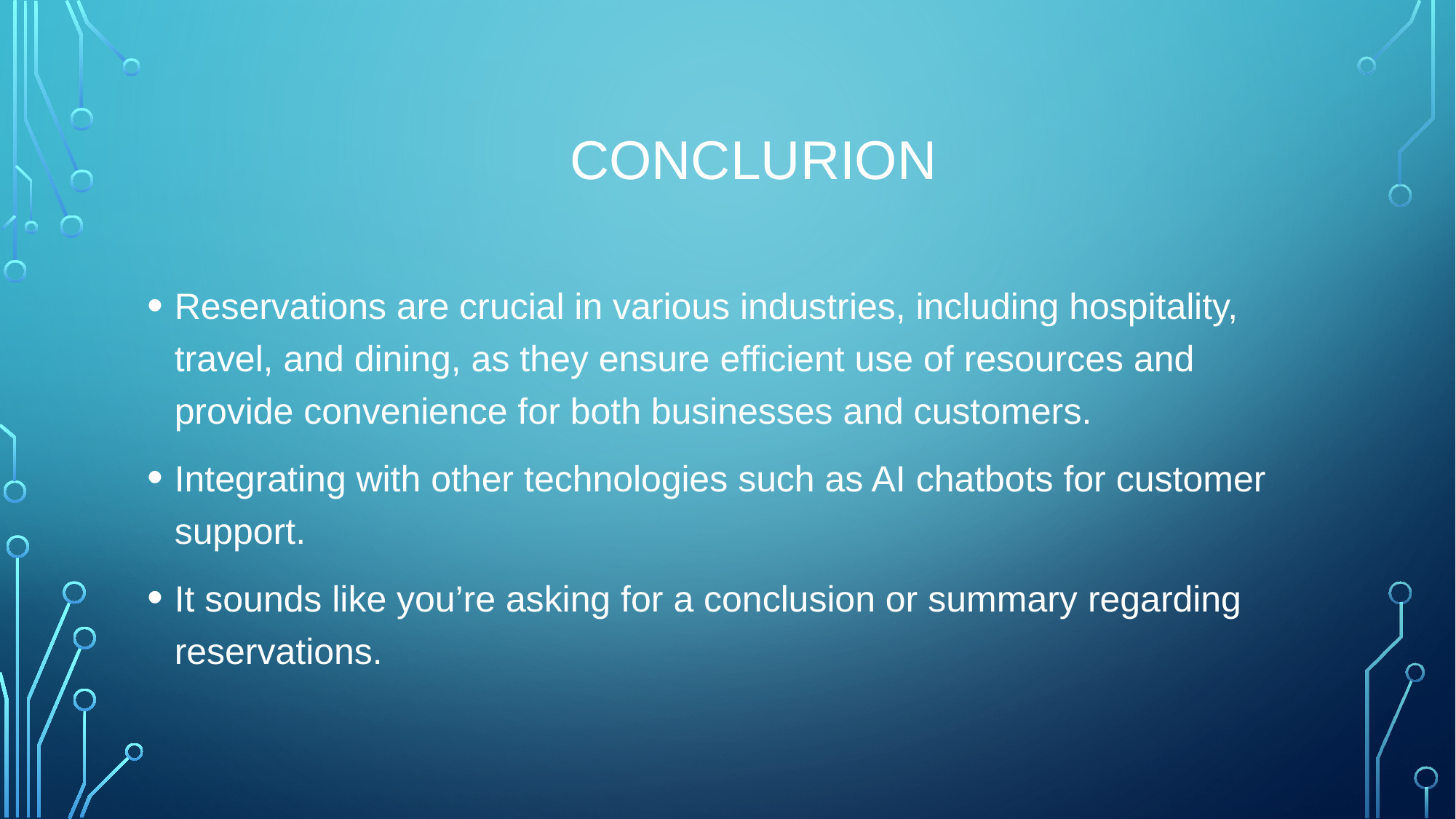

# ConCluRioN
Reservations are crucial in various industries, including hospitality, travel, and dining, as they ensure efficient use of resources and provide convenience for both businesses and customers.
Integrating with other technologies such as AI chatbots for customer support.
It sounds like you’re asking for a conclusion or summary regarding reservations.